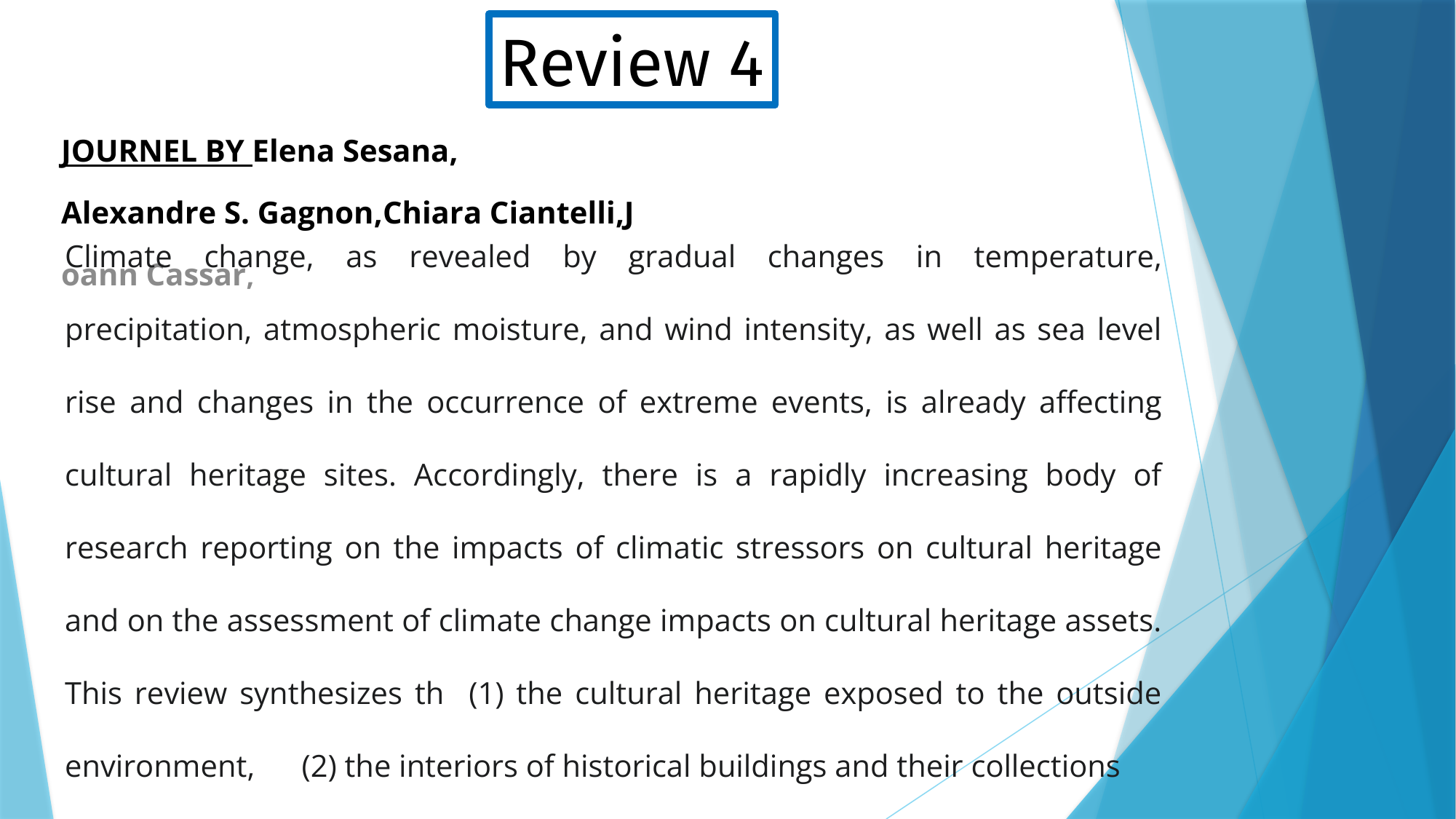

Review 4
JOURNEL BY Elena Sesana,Alexandre S. Gagnon,Chiara Ciantelli,Joann Cassar,
Climate change, as revealed by gradual changes in temperature, precipitation, atmospheric moisture, and wind intensity, as well as sea level rise and changes in the occurrence of extreme events, is already affecting cultural heritage sites. Accordingly, there is a rapidly increasing body of research reporting on the impacts of climatic stressors on cultural heritage and on the assessment of climate change impacts on cultural heritage assets. This review synthesizes th  (1) the cultural heritage exposed to the outside environment,      (2) the interiors of historical buildings and their collections